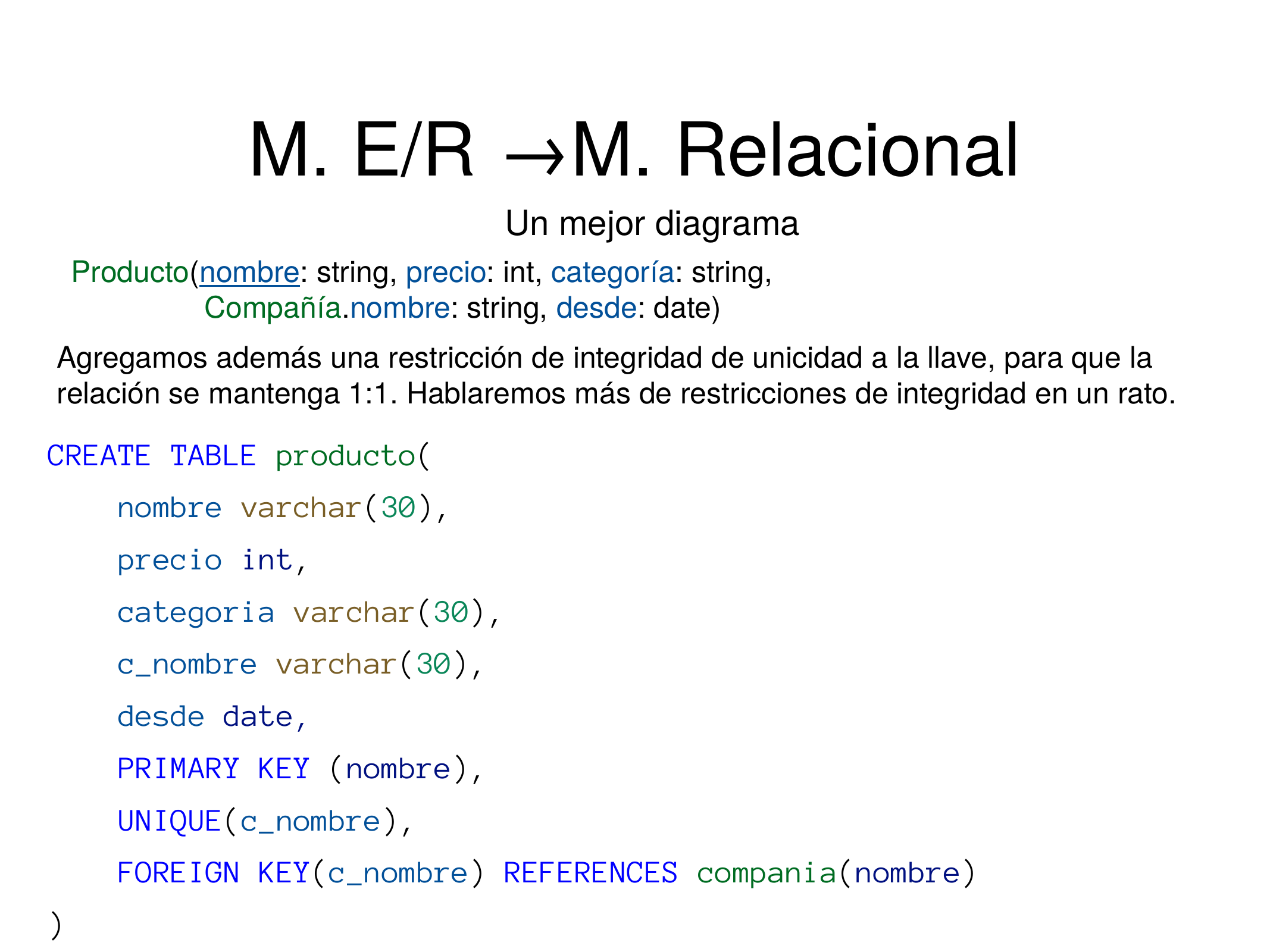

M. E/R →M. Relacional
Un mejor diagrama
Producto(nombre: string, precio: int, categoría: string,
                Compañía.nombre: string, desde: date)
Agregamos además una restricción de integridad de unicidad a la llave, para que la relación se mantenga 1:1. Hablaremos más de restricciones de integridad en un rato.
CREATE TABLE producto(
    nombre varchar(30),
    precio int,
    categoria varchar(30),
    c_nombre varchar(30),
    desde date,
    PRIMARY KEY (nombre),
    UNIQUE(c_nombre),
    FOREIGN KEY(c_nombre) REFERENCES compania(nombre)
)